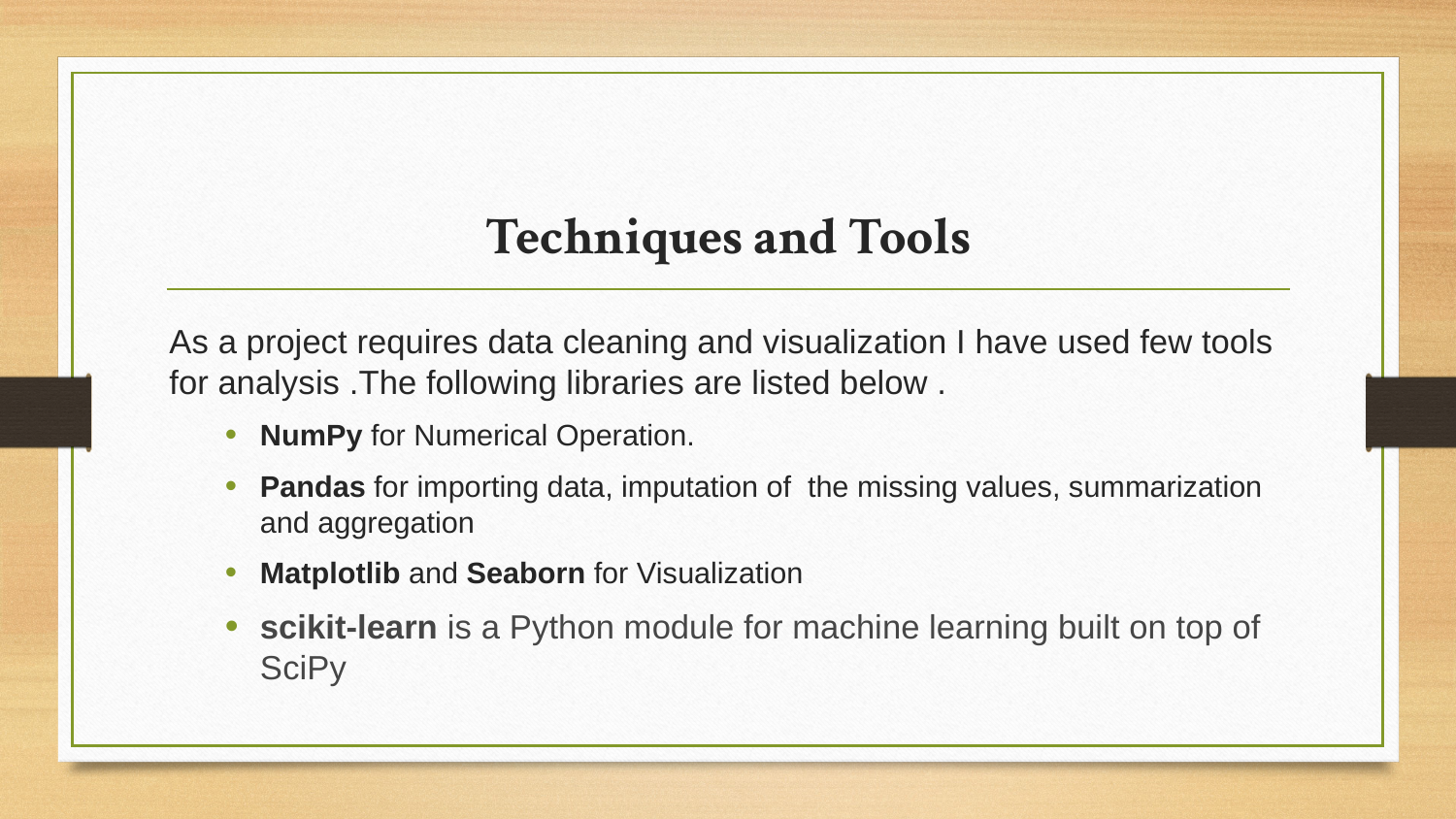

# Techniques and Tools
As a project requires data cleaning and visualization I have used few tools for analysis .The following libraries are listed below .
NumPy for Numerical Operation.
Pandas for importing data, imputation of  the missing values, summarization and aggregation
Matplotlib and Seaborn for Visualization
scikit-learn is a Python module for machine learning built on top of SciPy